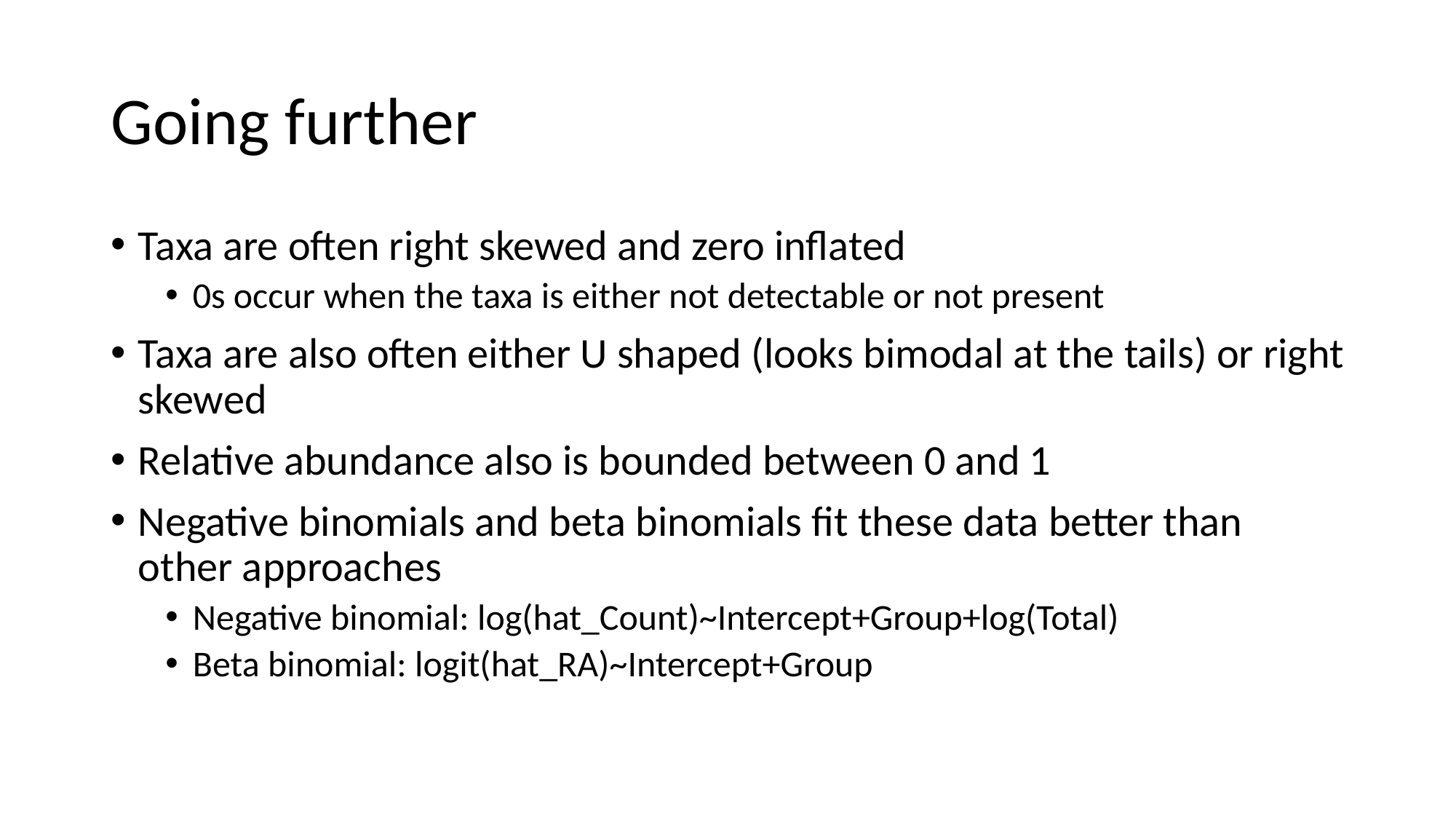

# Going further
Taxa are often right skewed and zero inflated
0s occur when the taxa is either not detectable or not present
Taxa are also often either U shaped (looks bimodal at the tails) or right skewed
Relative abundance also is bounded between 0 and 1
Negative binomials and beta binomials fit these data better than other approaches
Negative binomial: log(hat_Count)~Intercept+Group+log(Total)
Beta binomial: logit(hat_RA)~Intercept+Group